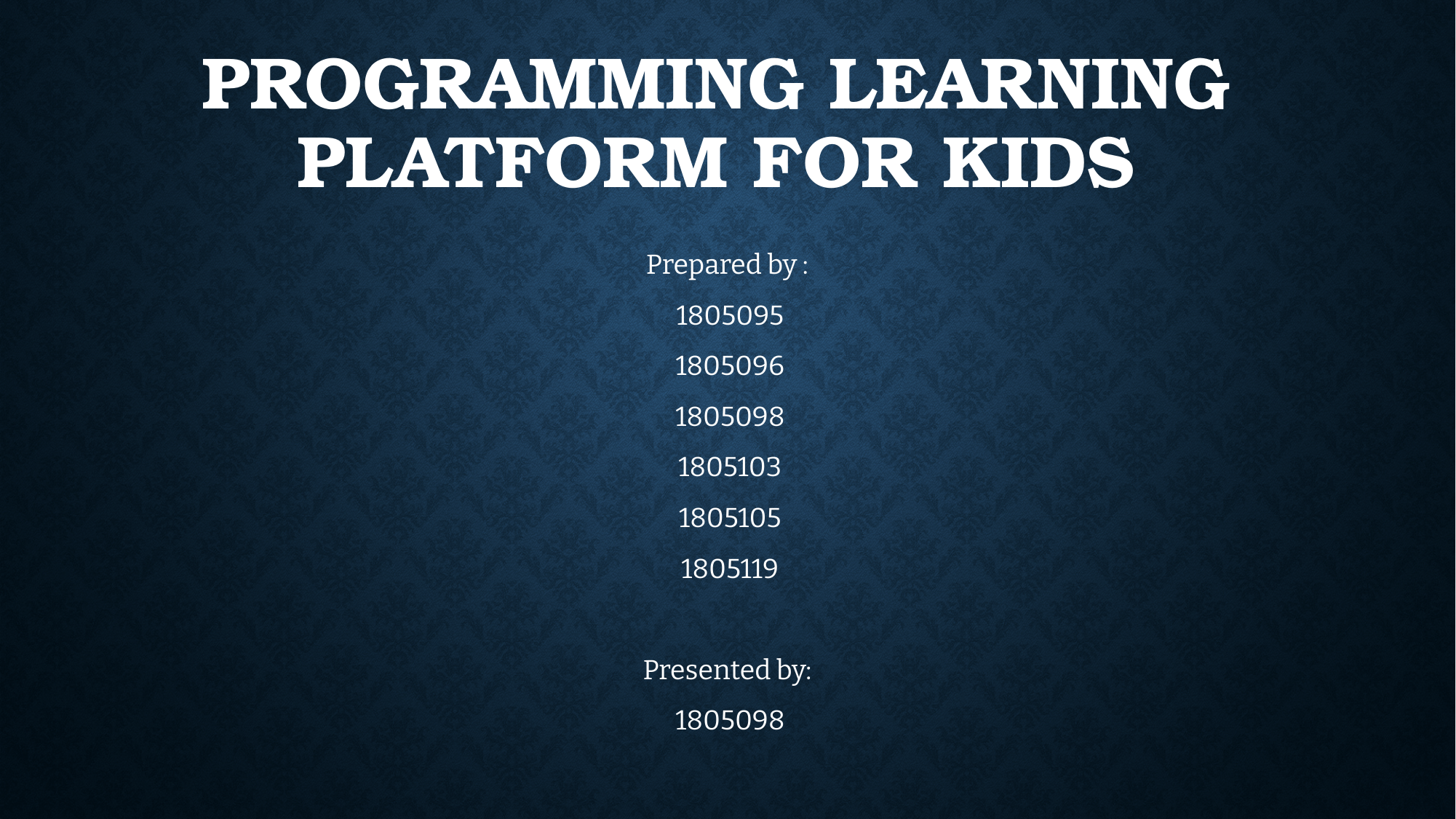

# Programming learning Platform for kids
Prepared by :
1805095
1805096
1805098
1805103
1805105
1805119

Presented by:
1805098